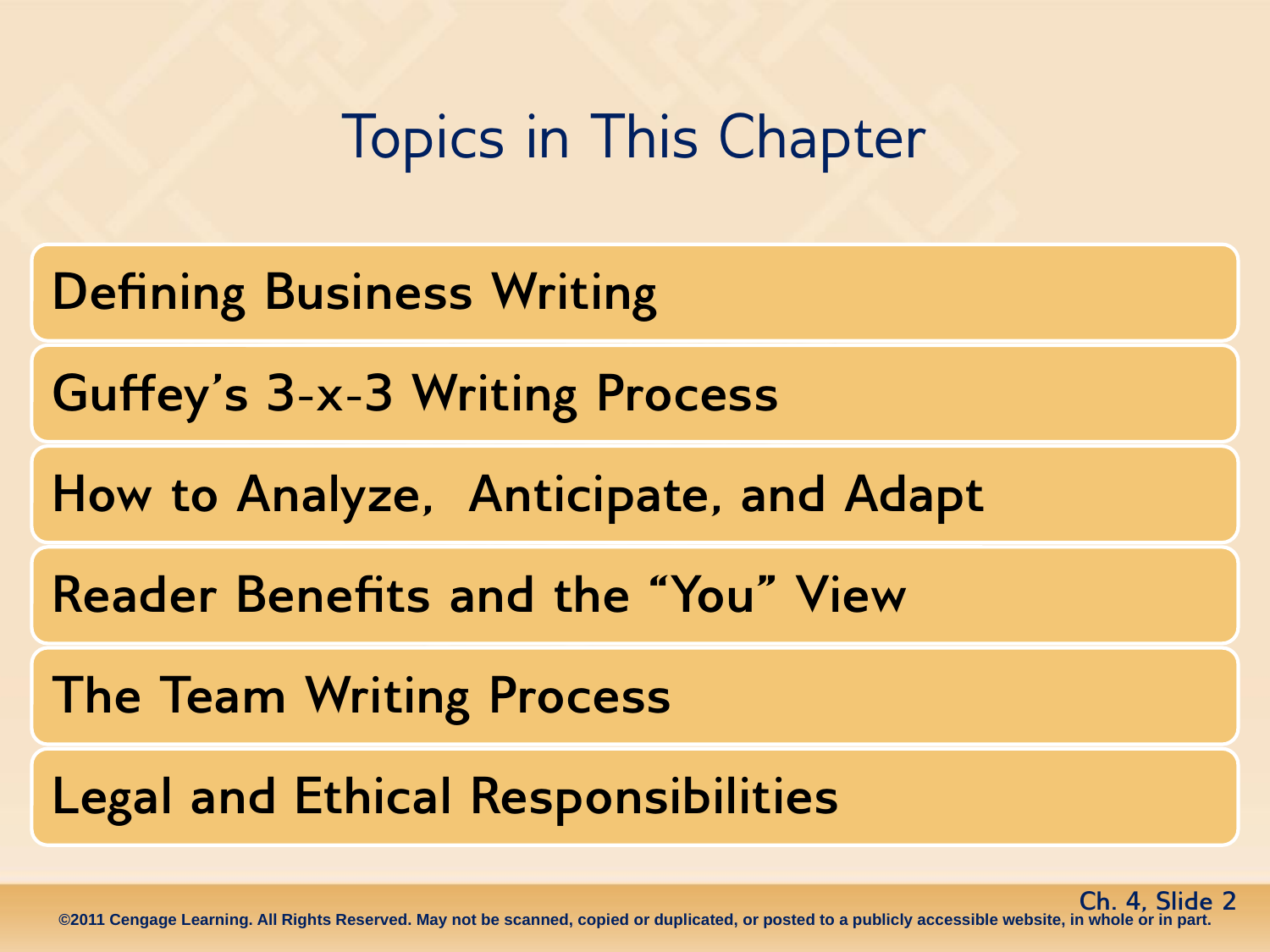

# Topics in This Chapter
Defining Business Writing
Guffey’s 3-x-3 Writing Process
How to Analyze,  Anticipate, and Adapt
Reader Benefits and the “You” View
The Team Writing Process
Legal and Ethical Responsibilities